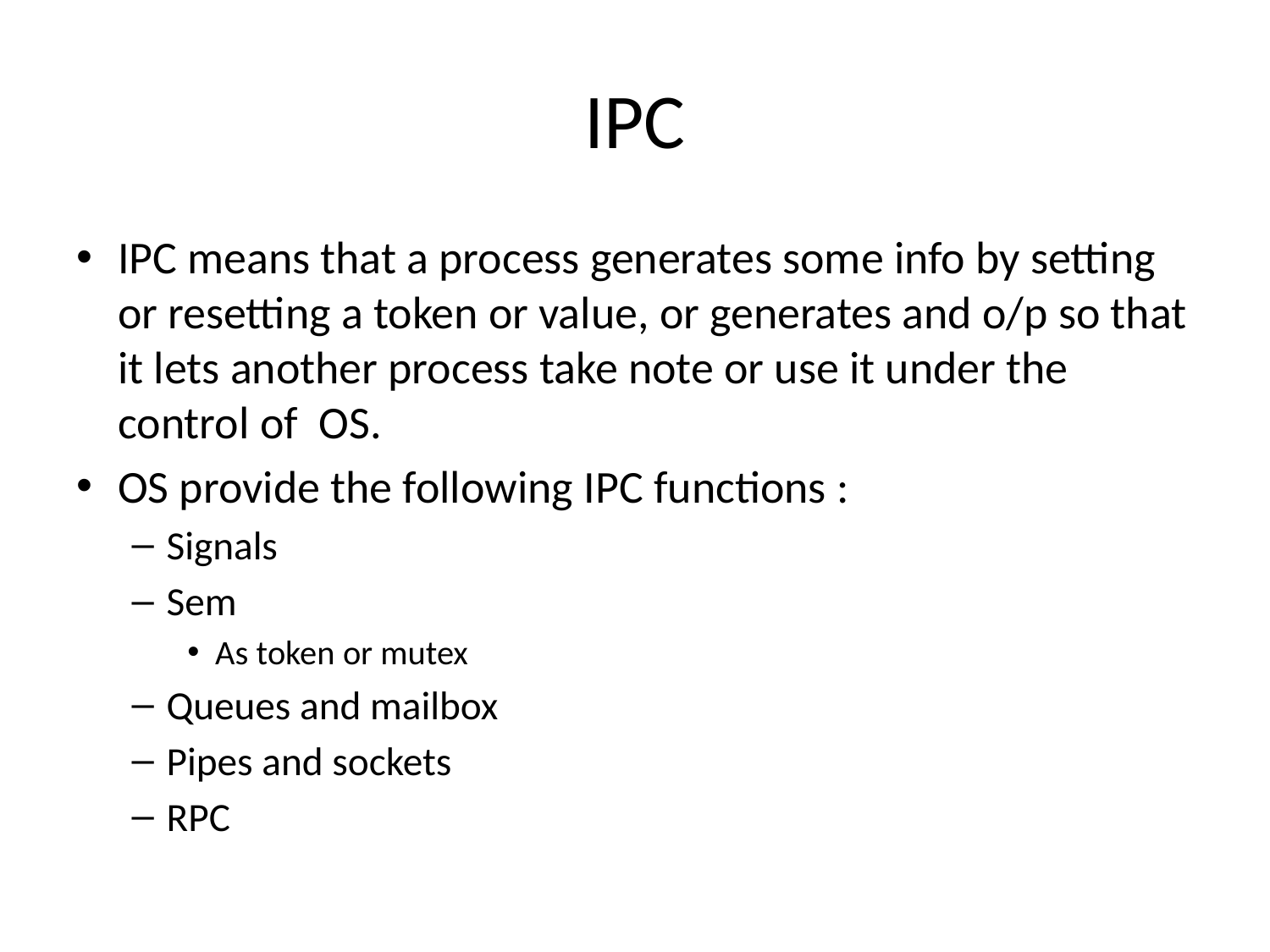

# IPC
IPC means that a process generates some info by setting or resetting a token or value, or generates and o/p so that it lets another process take note or use it under the control of  OS.
OS provide the following IPC functions :
Signals
Sem
As token or mutex
Queues and mailbox
Pipes and sockets
RPC